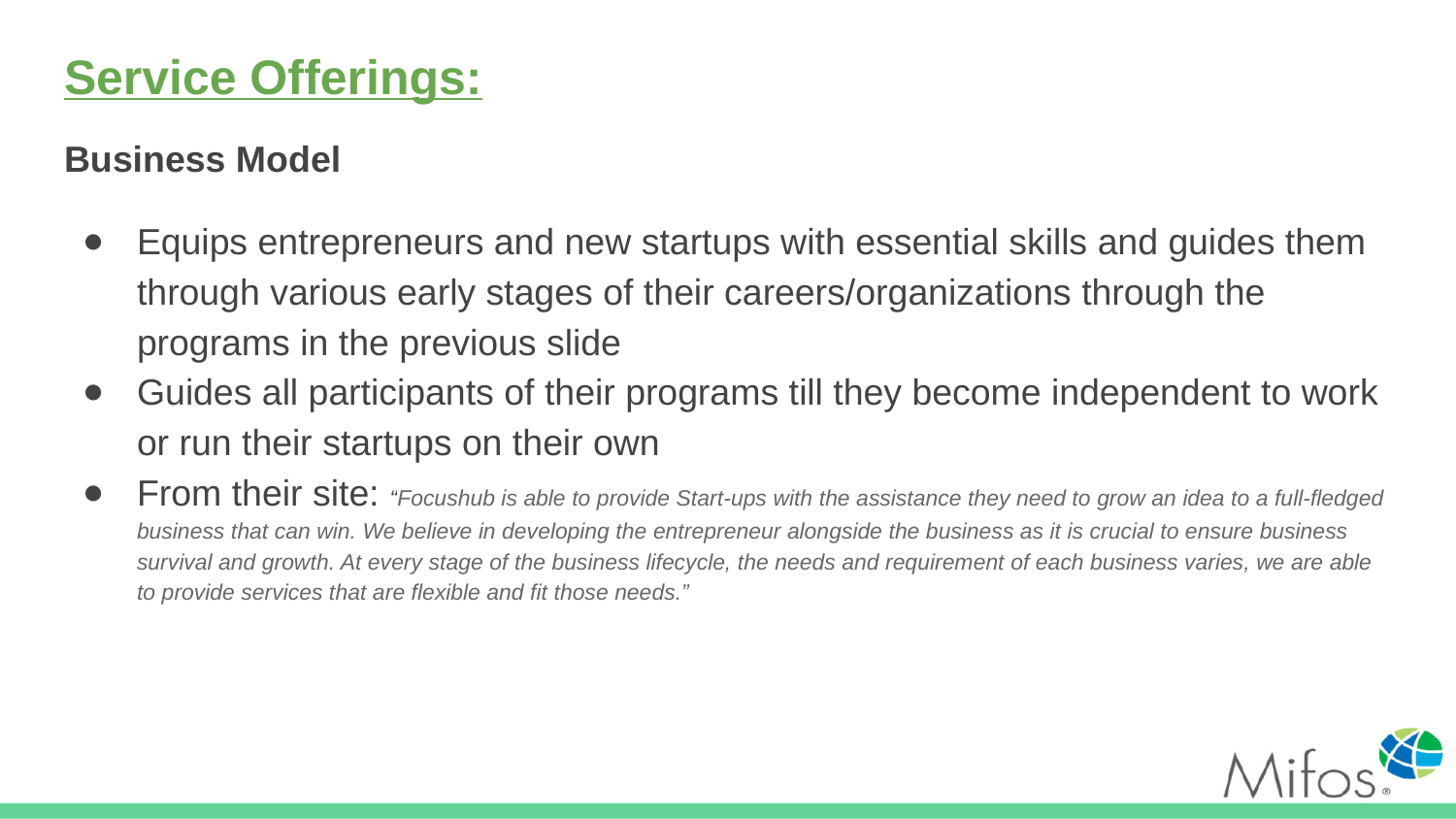

# Service Offerings:
Business Model
Equips entrepreneurs and new startups with essential skills and guides them through various early stages of their careers/organizations through the programs in the previous slide
Guides all participants of their programs till they become independent to work or run their startups on their own
From their site: “Focushub is able to provide Start-ups with the assistance they need to grow an idea to a full-fledged business that can win. We believe in developing the entrepreneur alongside the business as it is crucial to ensure business survival and growth. At every stage of the business lifecycle, the needs and requirement of each business varies, we are able to provide services that are flexible and fit those needs.”